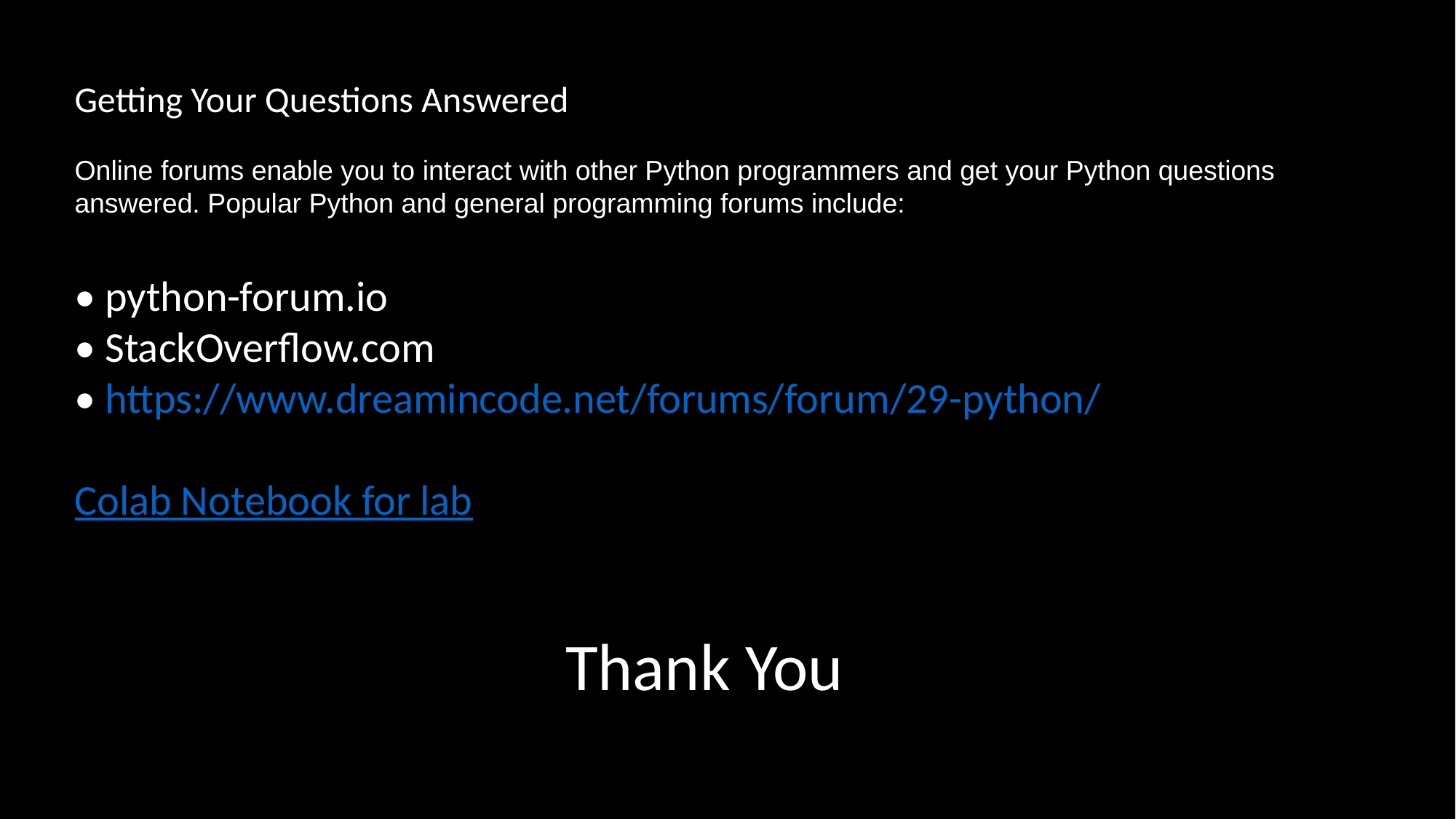

Getting Your Questions Answered

Online forums enable you to interact with other Python programmers and get your Python questions answered. Popular Python and general programming forums include:

• python-forum.io
• StackOverflow.com
• https://www.dreamincode.net/forums/forum/29-python/

Colab Notebook for lab
# Thank You